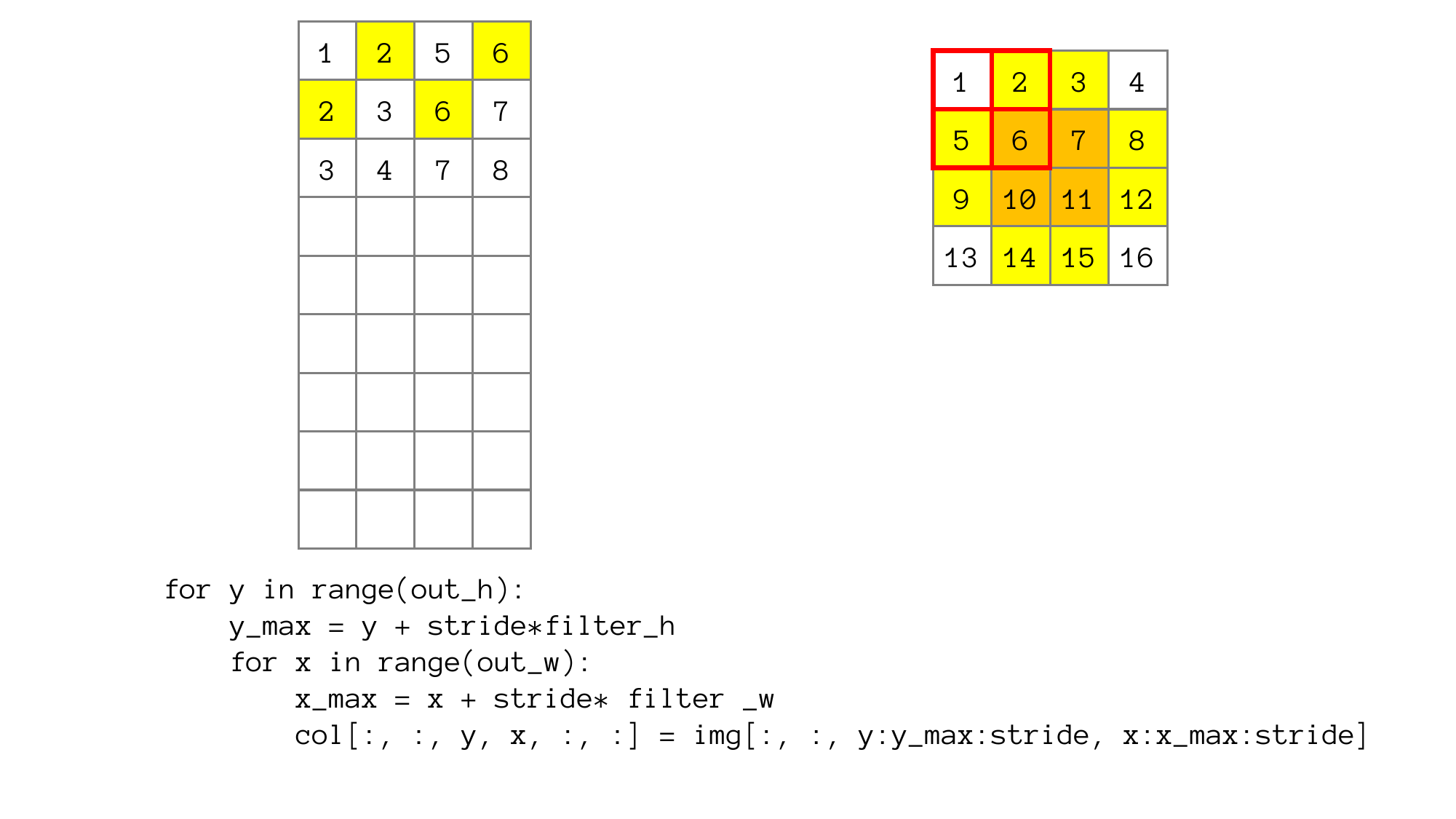

1
2
5
6
1

2
3
4
2
3
6
7
5
6
7
8
3
4
7
8
9
10
11
12

13
14
15
16

    for y in range(out_h):
        y_max = y + stride*filter_h
        for x in range(out_w):
            x_max = x + stride* filter _w
            col[:, :, y, x, :, :] = img[:, :, y:y_max:stride, x:x_max:stride]